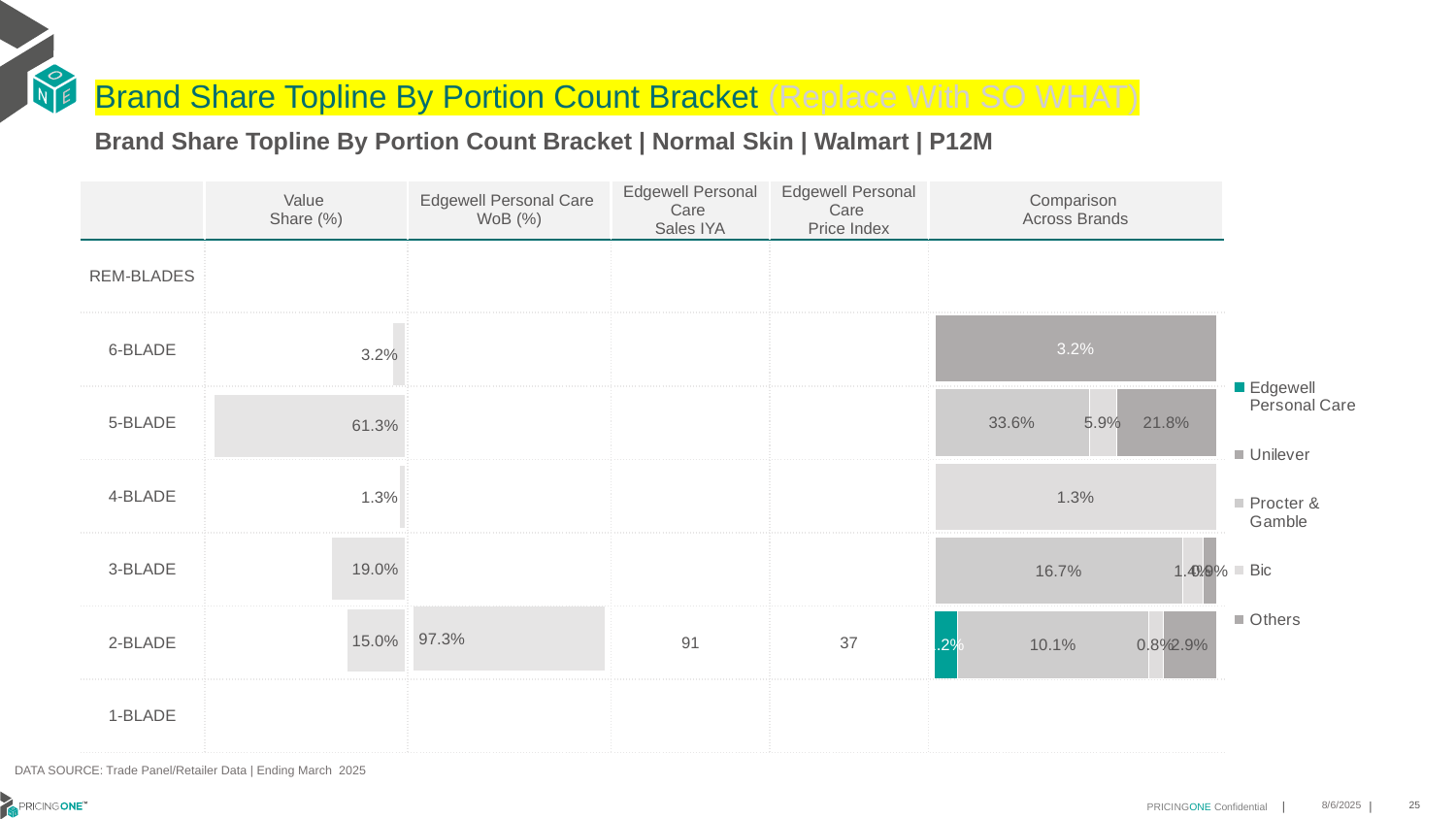

# Brand Share Topline By Portion Count Bracket (Replace With SO WHAT)
Brand Share Topline By Portion Count Bracket | Normal Skin | Walmart | P12M
|  | Value Share (%) | Edgewell Personal Care WoB (%) | Edgewell Personal Care Sales IYA | Edgewell Personal Care Price Index | Comparison Across Brands |
| --- | --- | --- | --- | --- | --- |
| REM-BLADES |  |  |  |  |  |
| 6-BLADE |  |  |  |  |  |
| 5-BLADE |  |  |  |  |  |
| 4-BLADE |  |  |  |  |  |
| 3-BLADE |  |  |  |  |  |
| 2-BLADE |  |  | 91 | 37 |  |
| 1-BLADE |  |  |  |  |  |

### Chart

| Category | Edgewell Personal Care | Unilever | Procter & Gamble | Bic | Others |
|---|---|---|---|---|---|
| REM-BLADES | None | None | None | None | None |
| 6-BLADE | None | 0.031709709732985675 | None | None | None |
| 5-BLADE | None | None | 0.33572569545196673 | 0.058506748265159614 | 0.21803360024481894 |
| 4-BLADE | None | None | None | 0.012580539935042667 | None |
| 3-BLADE | None | None | 0.16667428954142305 | 0.013641562565082017 | 0.009405526215546058 |
| 2-BLADE | 0.012273116716961357 | None | 0.10140132202797245 | 0.007884496093686232 | 0.028571665650983548 |
| 1-BLADE | None | None | None | None | None |

### Chart

| Category | Value Share |
|---|---|
|  | None |

### Chart

| Category | Brand WoB % |
|---|---|
|  | None |
DATA SOURCE: Trade Panel/Retailer Data | Ending March  2025

8/6/2025
25